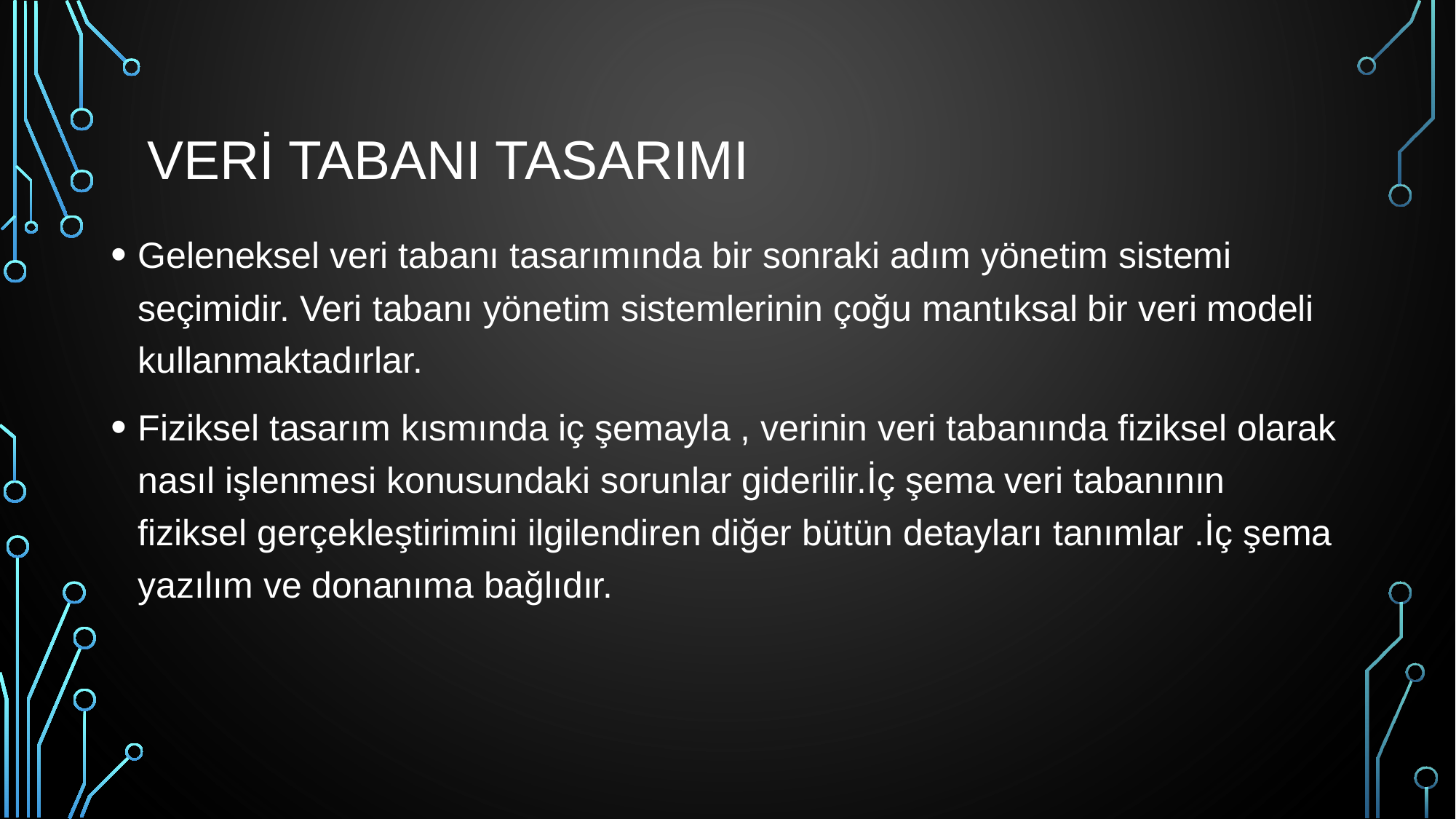

# Veri Tabanı Tasarımı
Geleneksel veri tabanı tasarımında bir sonraki adım yönetim sistemi seçimidir. Veri tabanı yönetim sistemlerinin çoğu mantıksal bir veri modeli kullanmaktadırlar.
Fiziksel tasarım kısmında iç şemayla , verinin veri tabanında fiziksel olarak nasıl işlenmesi konusundaki sorunlar giderilir.İç şema veri tabanının fiziksel gerçekleştirimini ilgilendiren diğer bütün detayları tanımlar .İç şema yazılım ve donanıma bağlıdır.